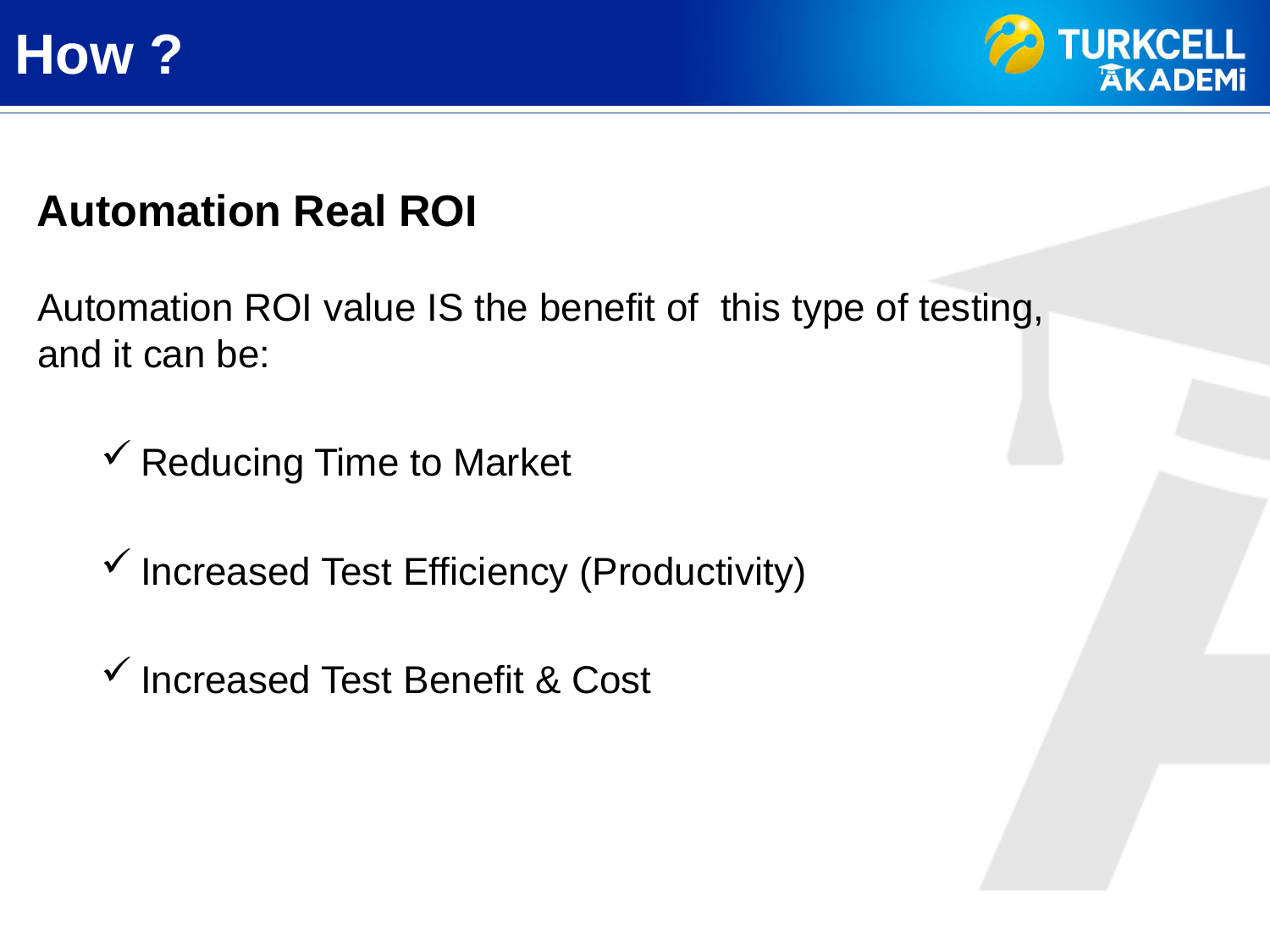

How ?
Automation Real ROI
Automation ROI value IS the benefit of  this type of testing, and it can be:

Reducing Time to Market

Increased Test Efficiency (Productivity)

Increased Test Benefit & Cost